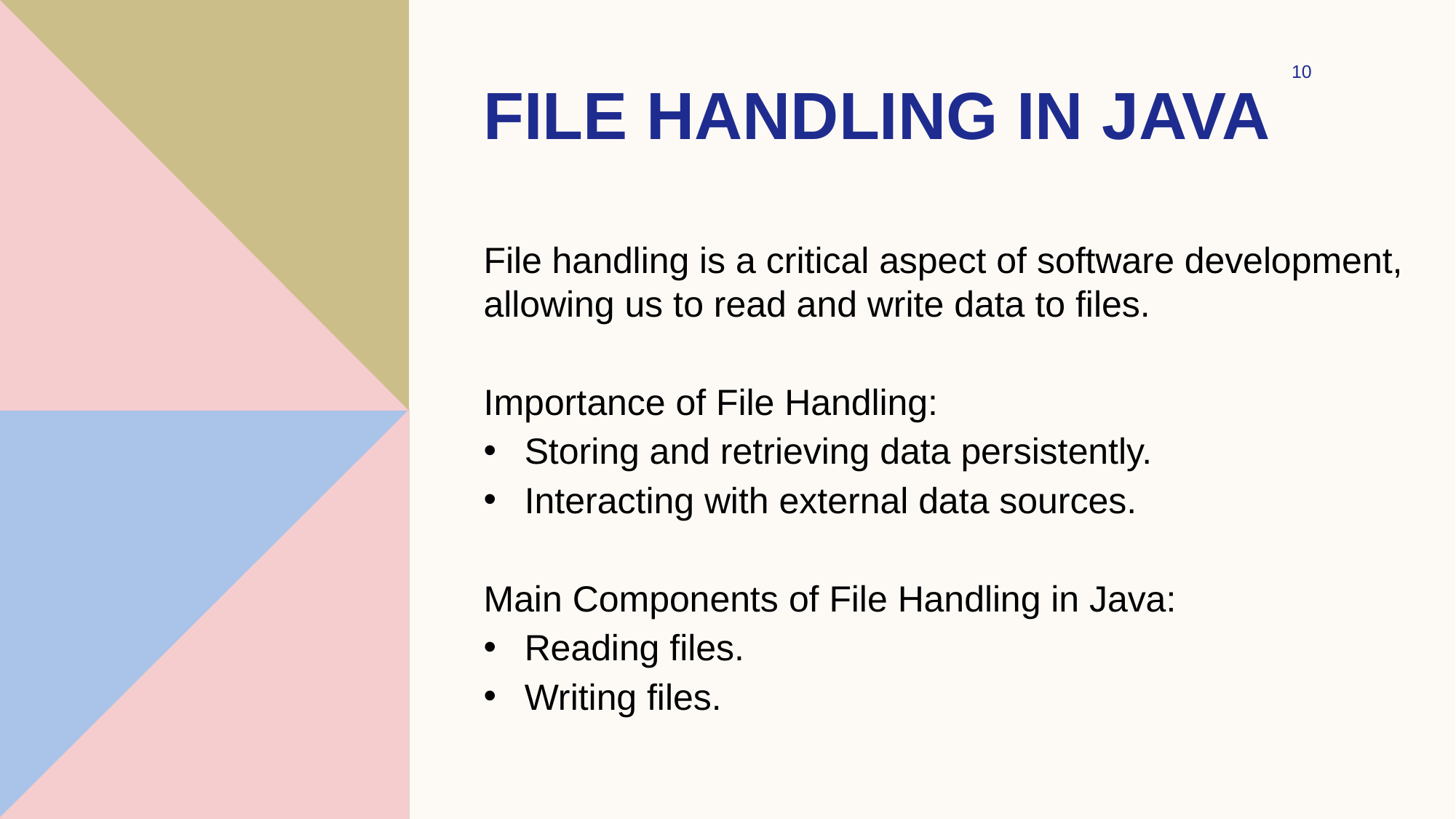

# File Handling in Java
10
File handling is a critical aspect of software development, allowing us to read and write data to files.

Importance of File Handling:
Storing and retrieving data persistently.
Interacting with external data sources.

Main Components of File Handling in Java:
Reading files.
Writing files.